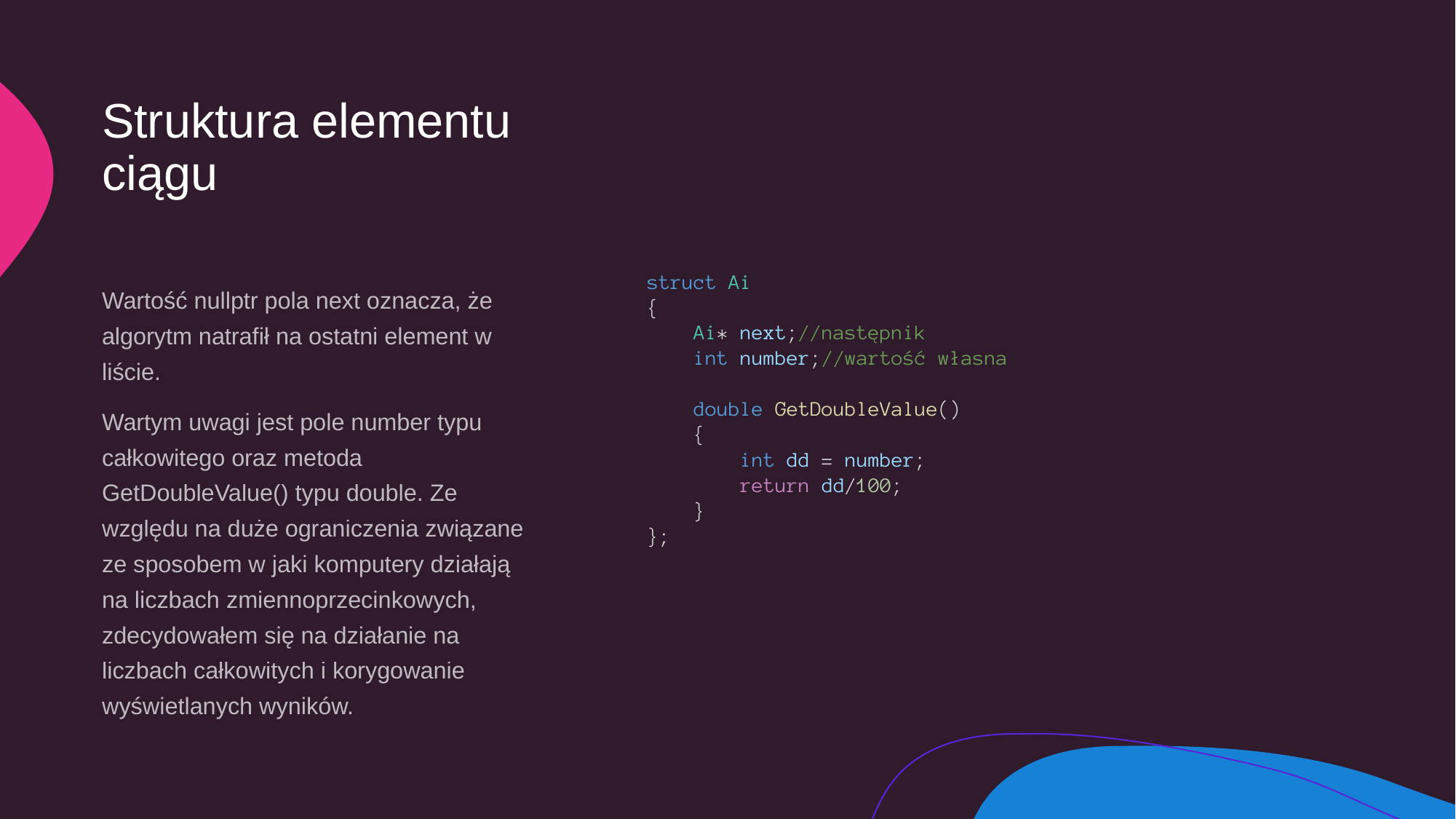

# Struktura elementu ciągu
struct Ai
{
    Ai* next;//następnik
    int number;//wartość własna
    double GetDoubleValue()
    {
        int dd = number;
        return dd/100;
    }
};
Wartość nullptr pola next oznacza, że algorytm natrafił na ostatni element w liście.
Wartym uwagi jest pole number typu całkowitego oraz metoda GetDoubleValue() typu double. Ze względu na duże ograniczenia związane ze sposobem w jaki komputery działają na liczbach zmiennoprzecinkowych, zdecydowałem się na działanie na liczbach całkowitych i korygowanie wyświetlanych wyników.